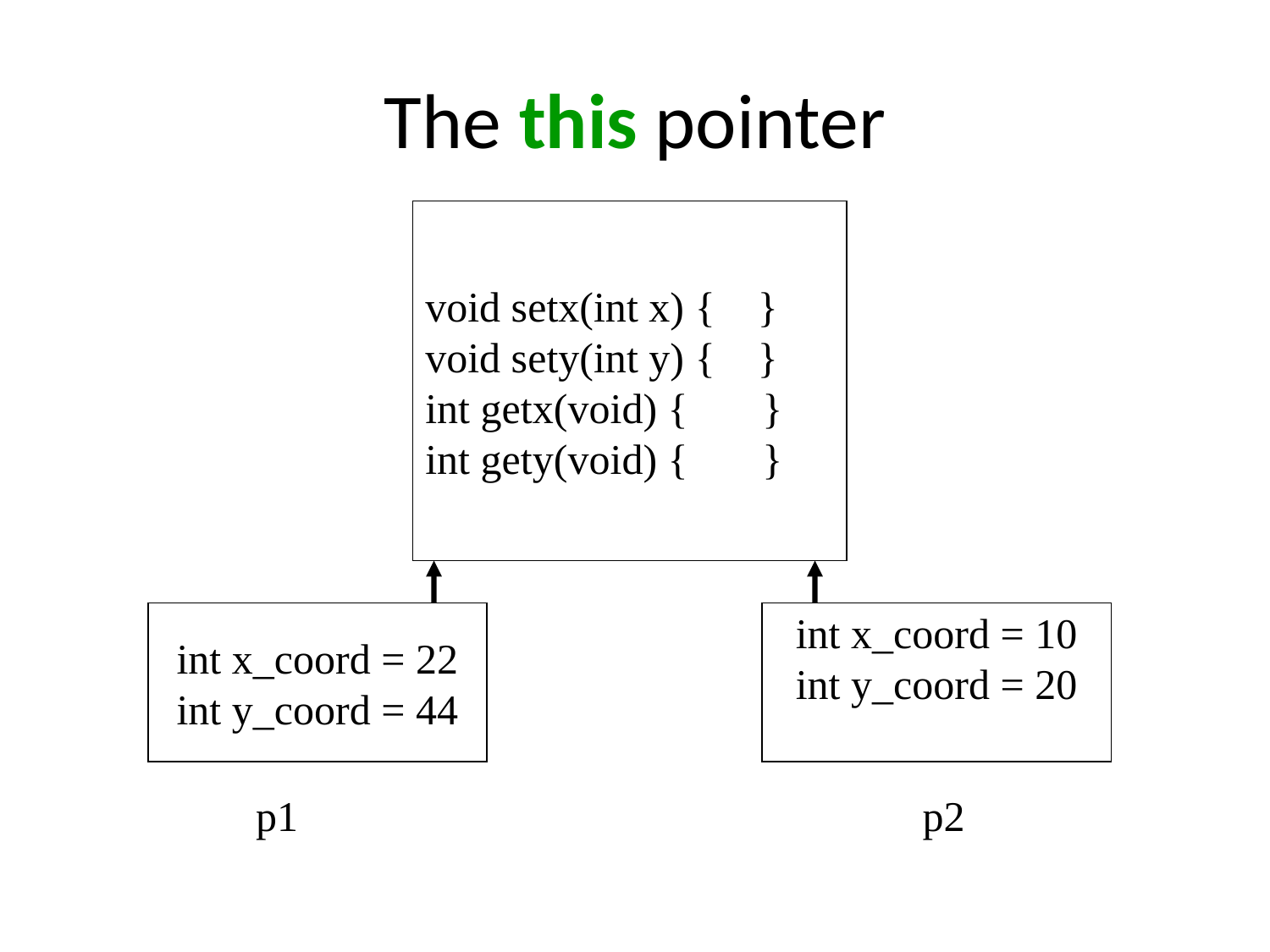

# The this pointer

void setx(int x) {    }
void sety(int y) {    }
int getx(void) {       }
int gety(void) {       }

int x_coord = 22
int y_coord = 44
int x_coord = 10
int y_coord = 20

p1
p2